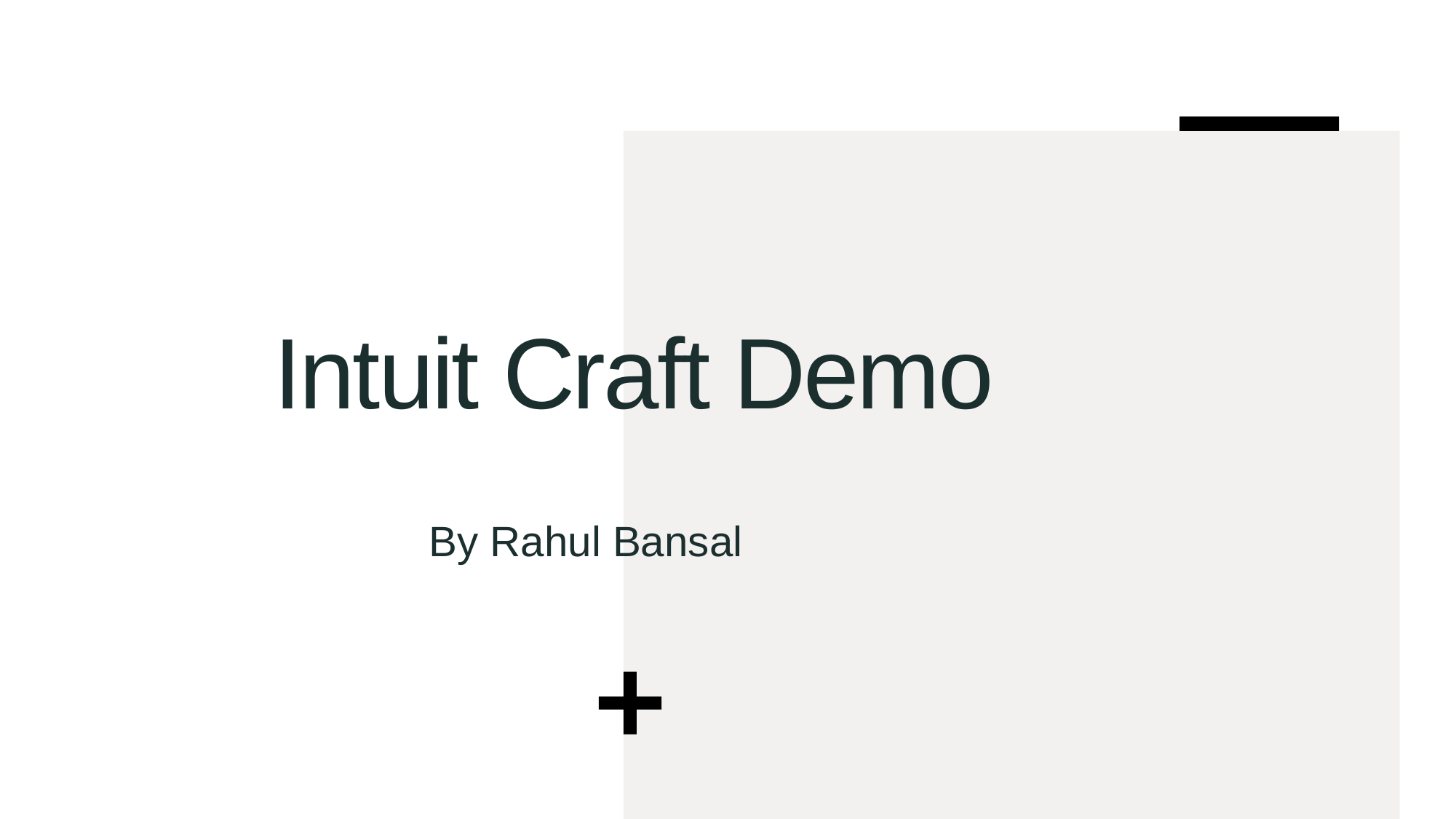

# Intuit Craft Demo
By Rahul Bansal